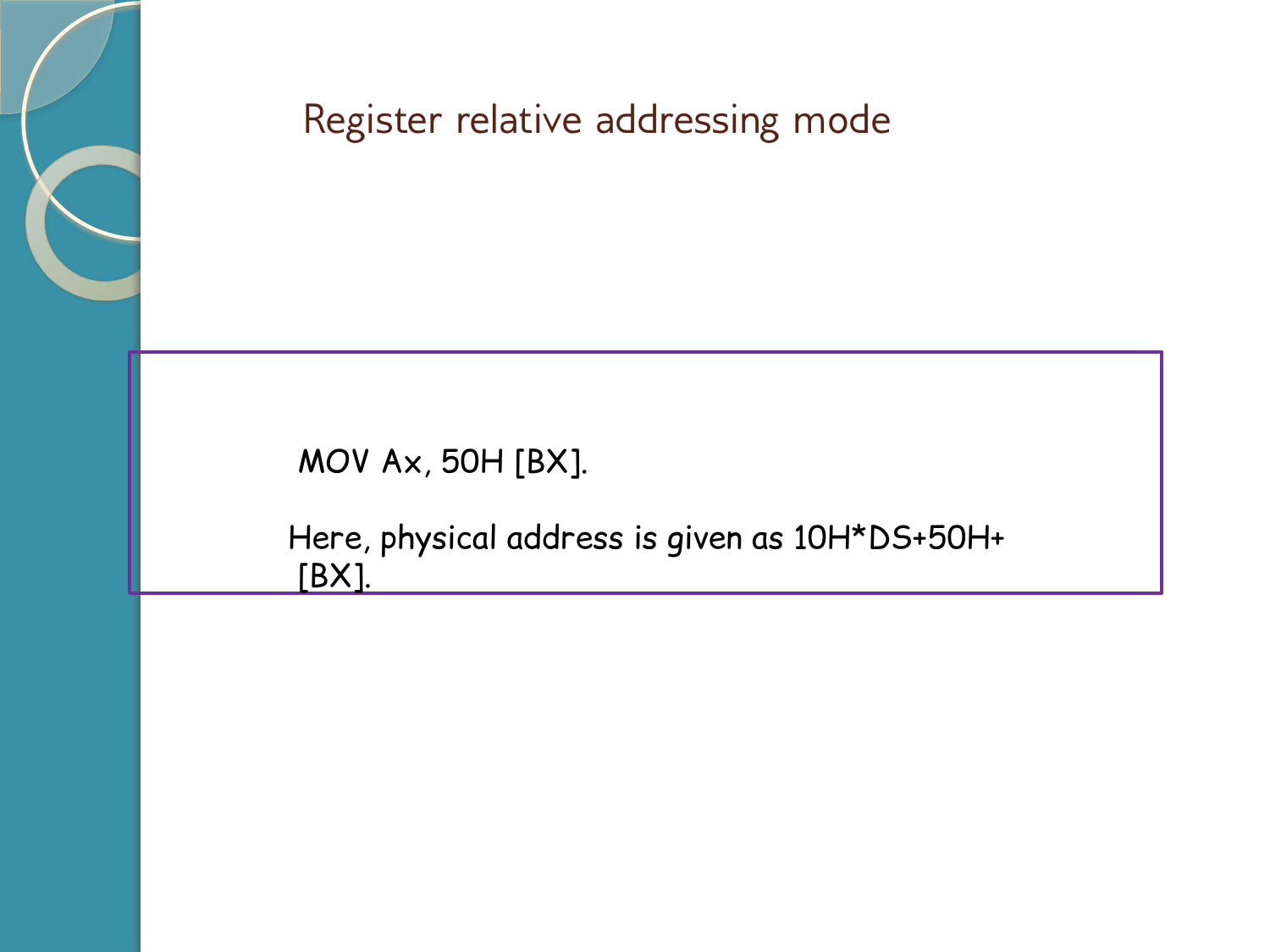

# Register relative addressing mode

MOV Ax, 50H [BX].
Here, physical address is given as 10H*DS+50H+  [BX].